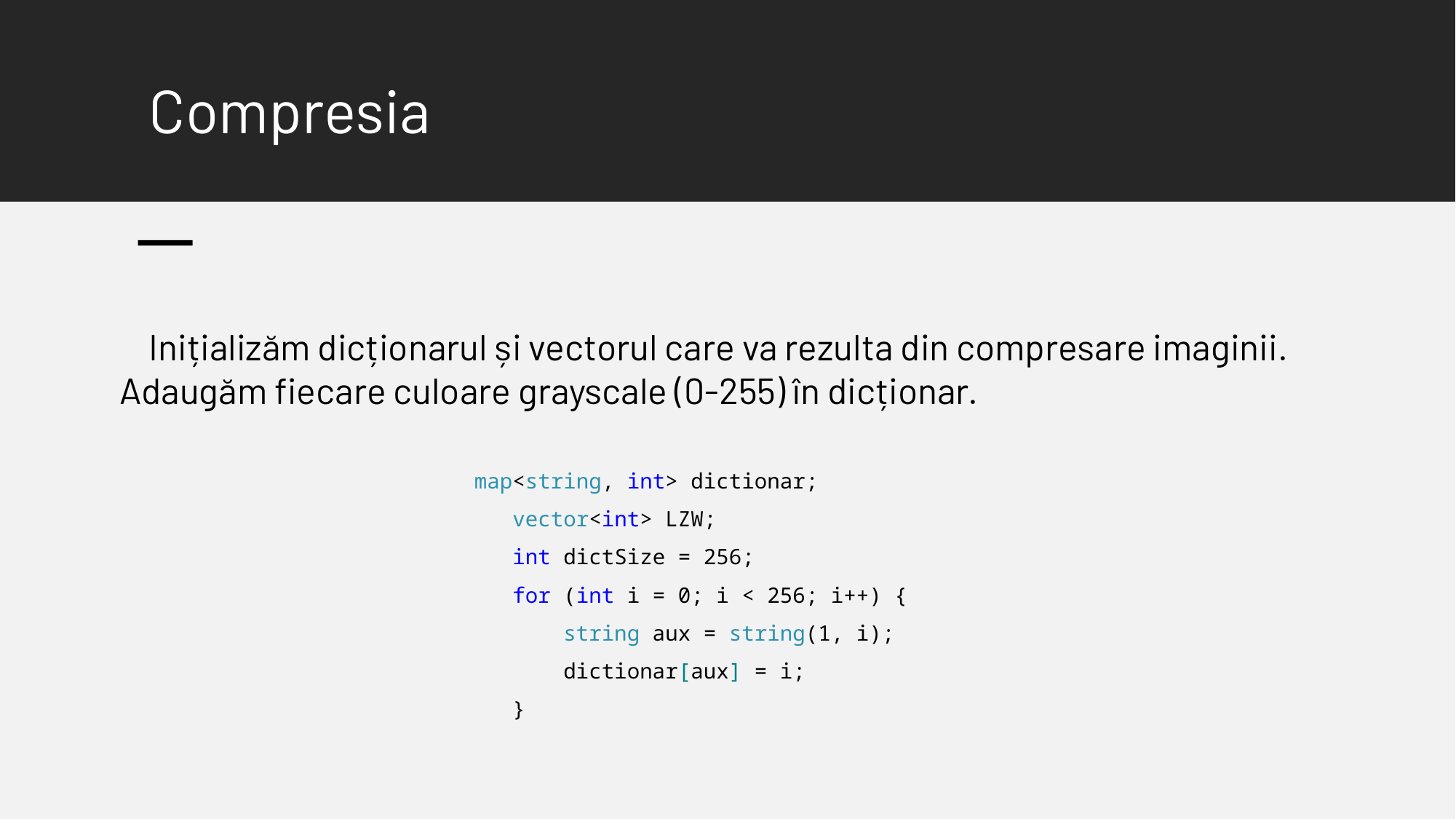

# Compresia

    Inițializăm dicționarul și vectorul care va rezulta din compresare imaginii.
Adaugăm fiecare culoare grayscale (0-255) în dicționar.
 map<string, int> dictionar;
    vector<int> LZW;
    int dictSize = 256;
    for (int i = 0; i < 256; i++) {
        string aux = string(1, i);
        dictionar[aux] = i;
    }